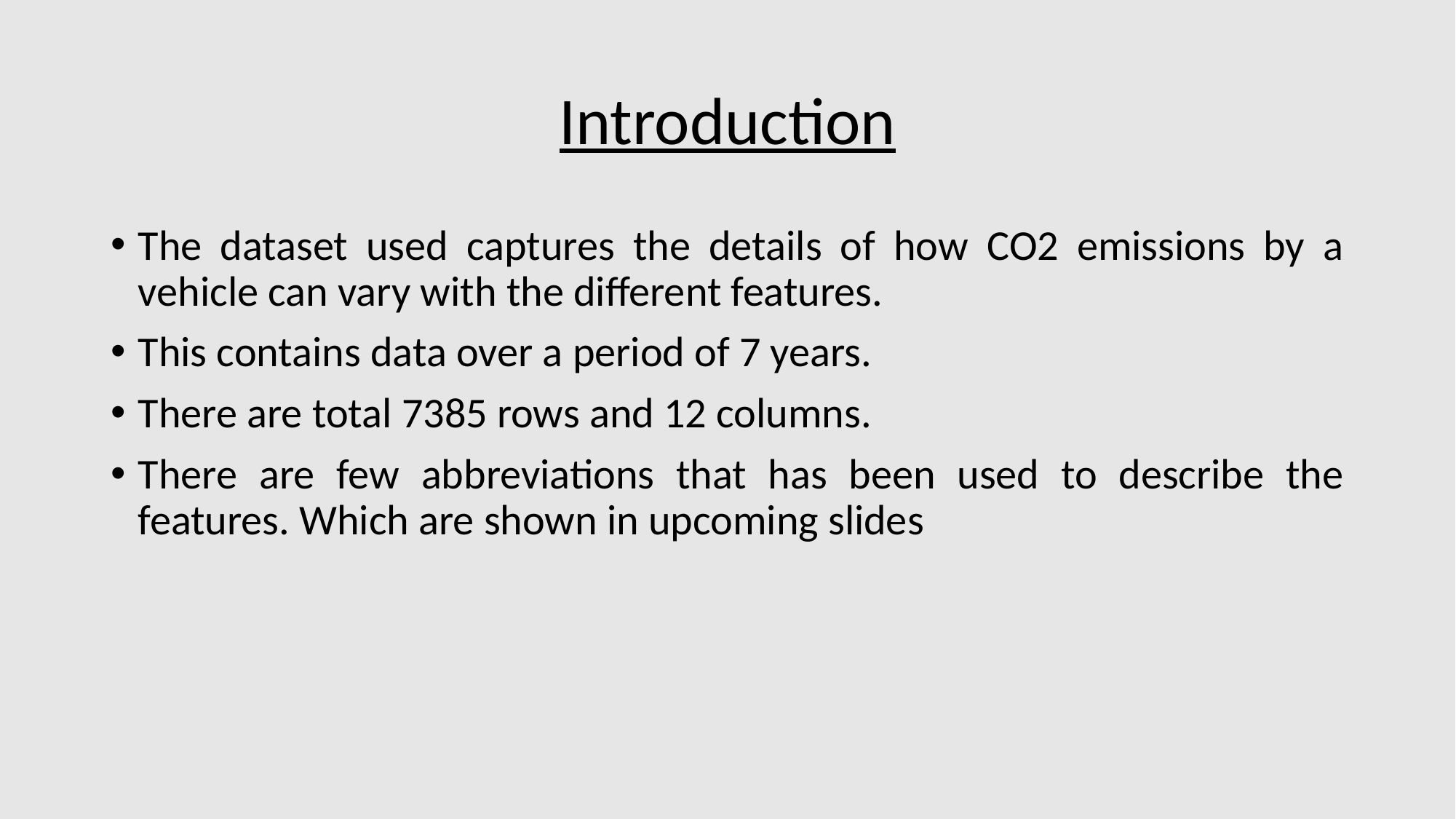

# Introduction
The dataset used captures the details of how CO2 emissions by a vehicle can vary with the different features.
This contains data over a period of 7 years.
There are total 7385 rows and 12 columns.
There are few abbreviations that has been used to describe the features. Which are shown in upcoming slides